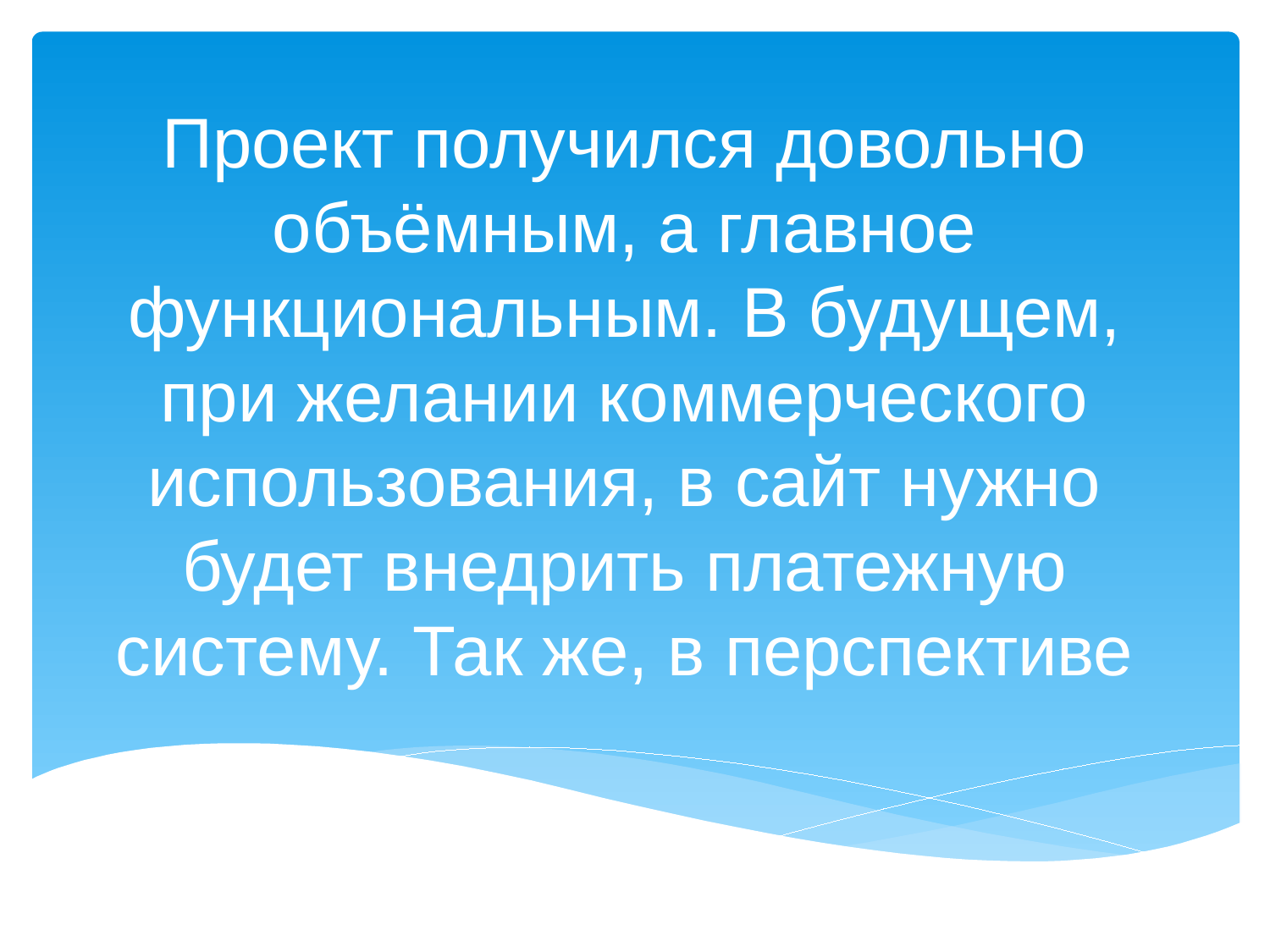

# Проект получился довольно объёмным, а главное функциональным. В будущем, при желании коммерческого использования, в сайт нужно будет внедрить платежную систему. Так же, в перспективе